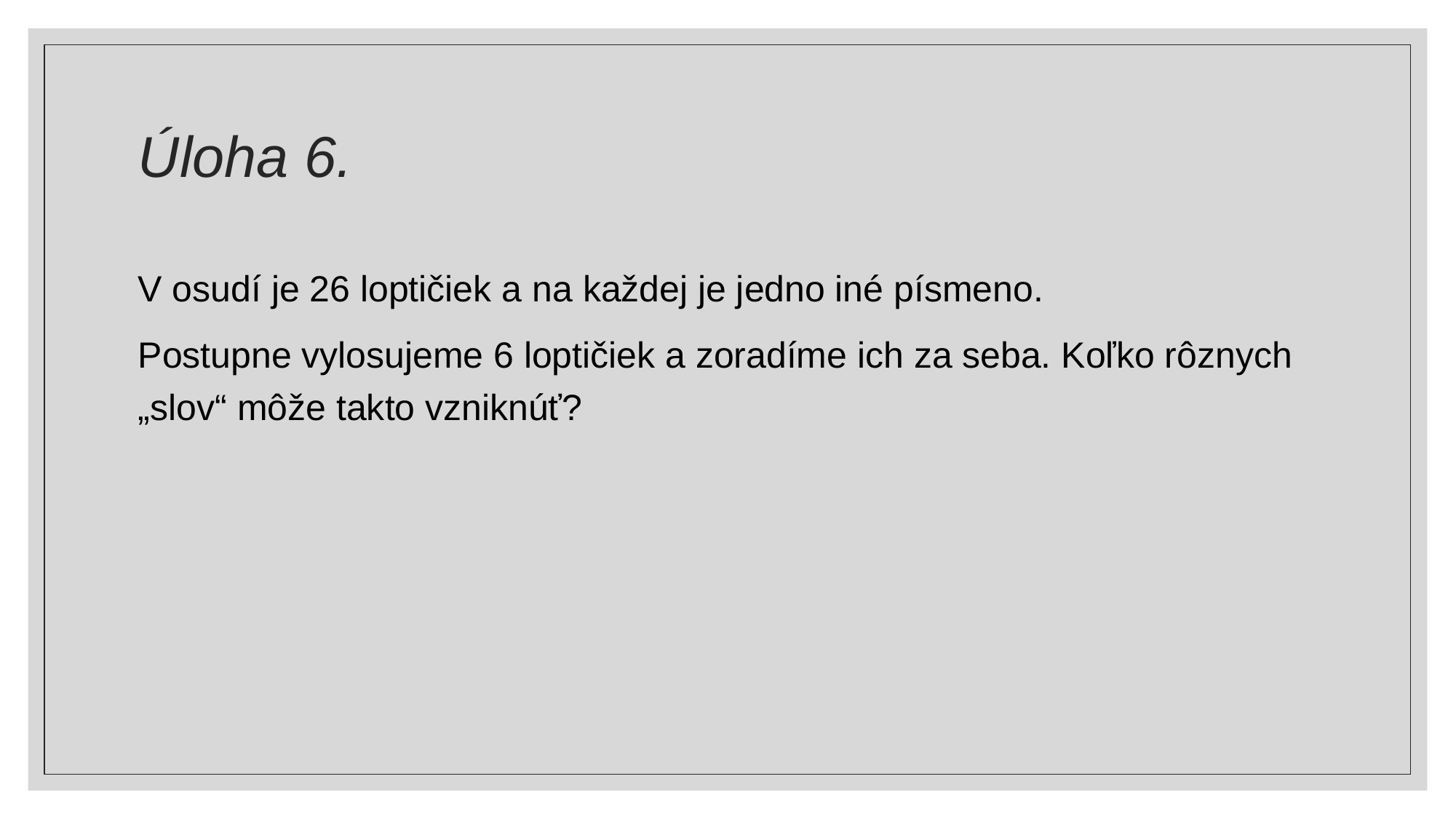

# Úloha 6.
V osudí je 26 loptičiek a na každej je jedno iné písmeno.
Postupne vylosujeme 6 loptičiek a zoradíme ich za seba. Koľko rôznych „slov“ môže takto vzniknúť?